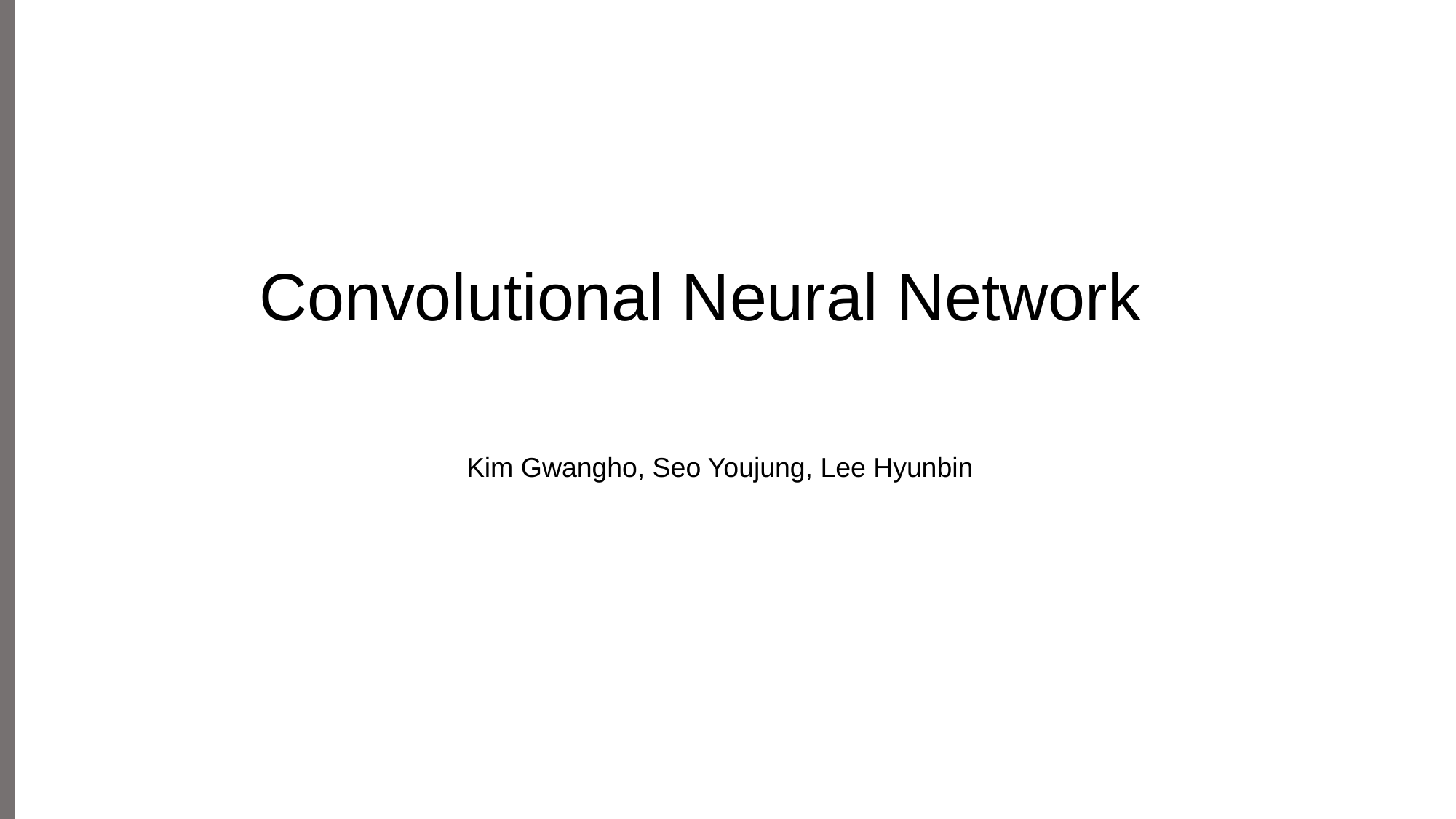

Convolutional Neural Network
Kim Gwangho, Seo Youjung, Lee Hyunbin